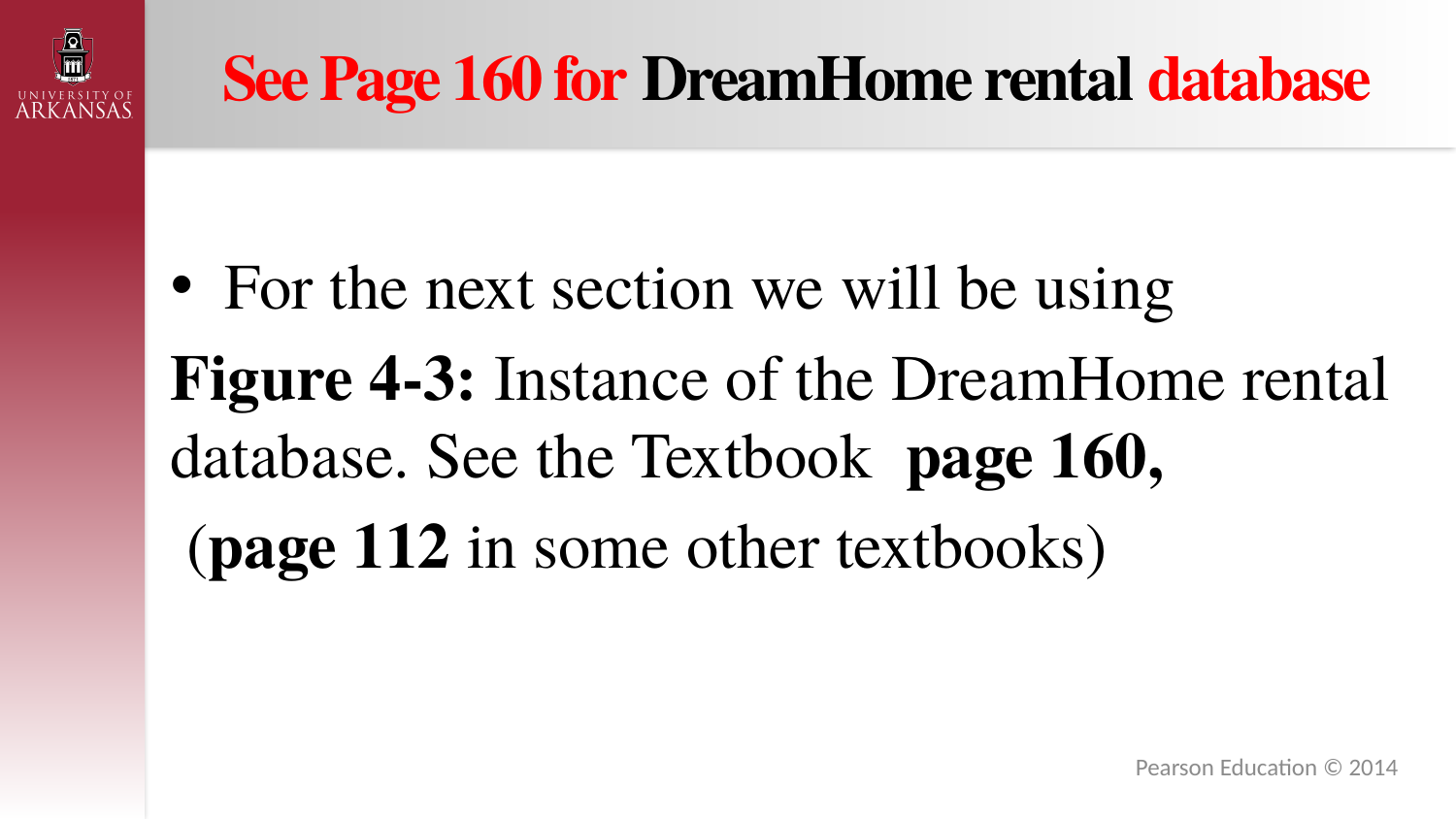

# See Page 160 for DreamHome rental database

For the next section we will be using
Figure 4-3: Instance of the DreamHome rental database. See the Textbook  page 160,
 (page 112 in some other textbooks)

Pearson Education © 2014